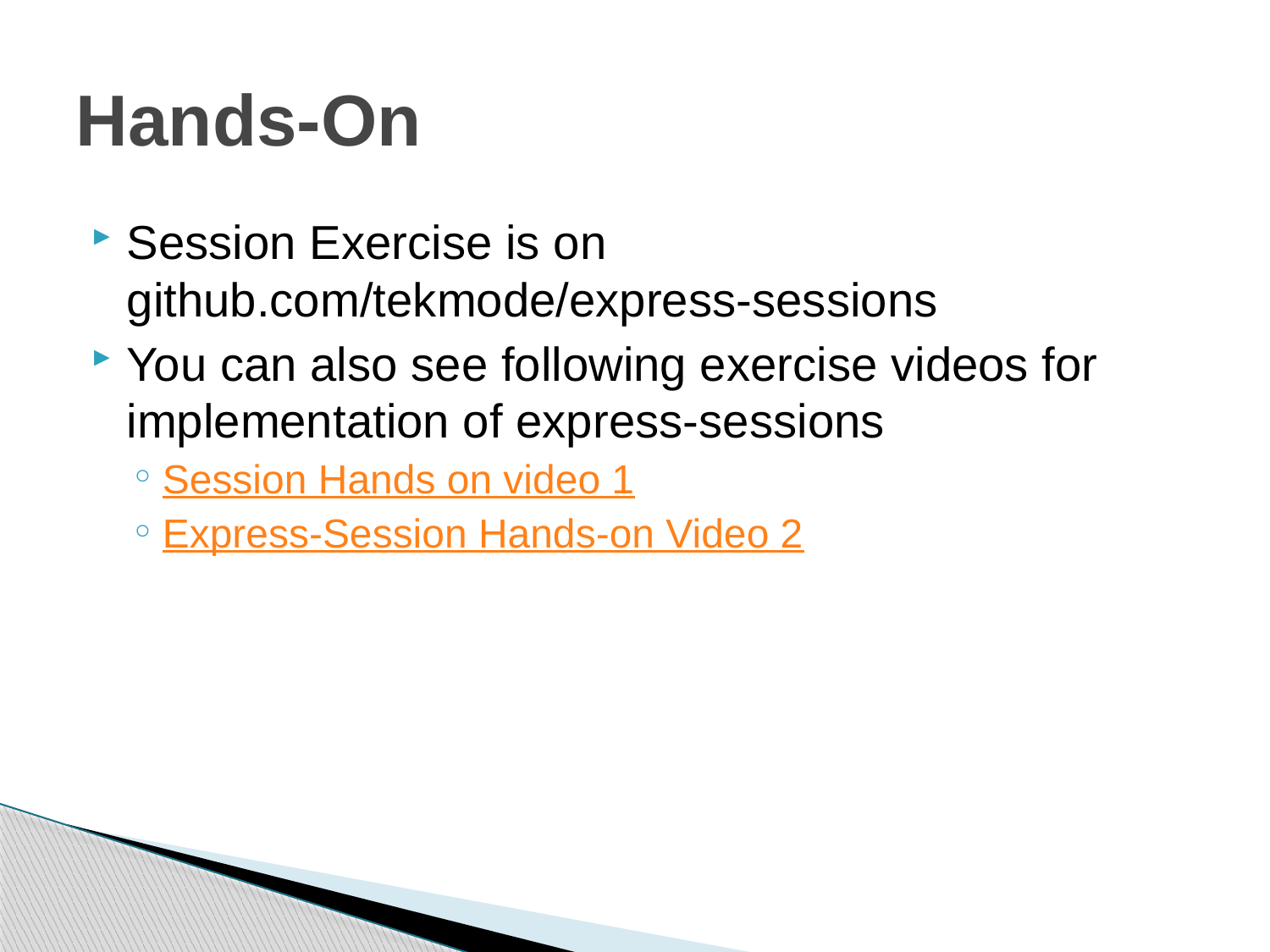

# Hands-On
Session Exercise is on github.com/tekmode/express-sessions
You can also see following exercise videos for implementation of express-sessions
Session Hands on video 1
Express-Session Hands-on Video 2